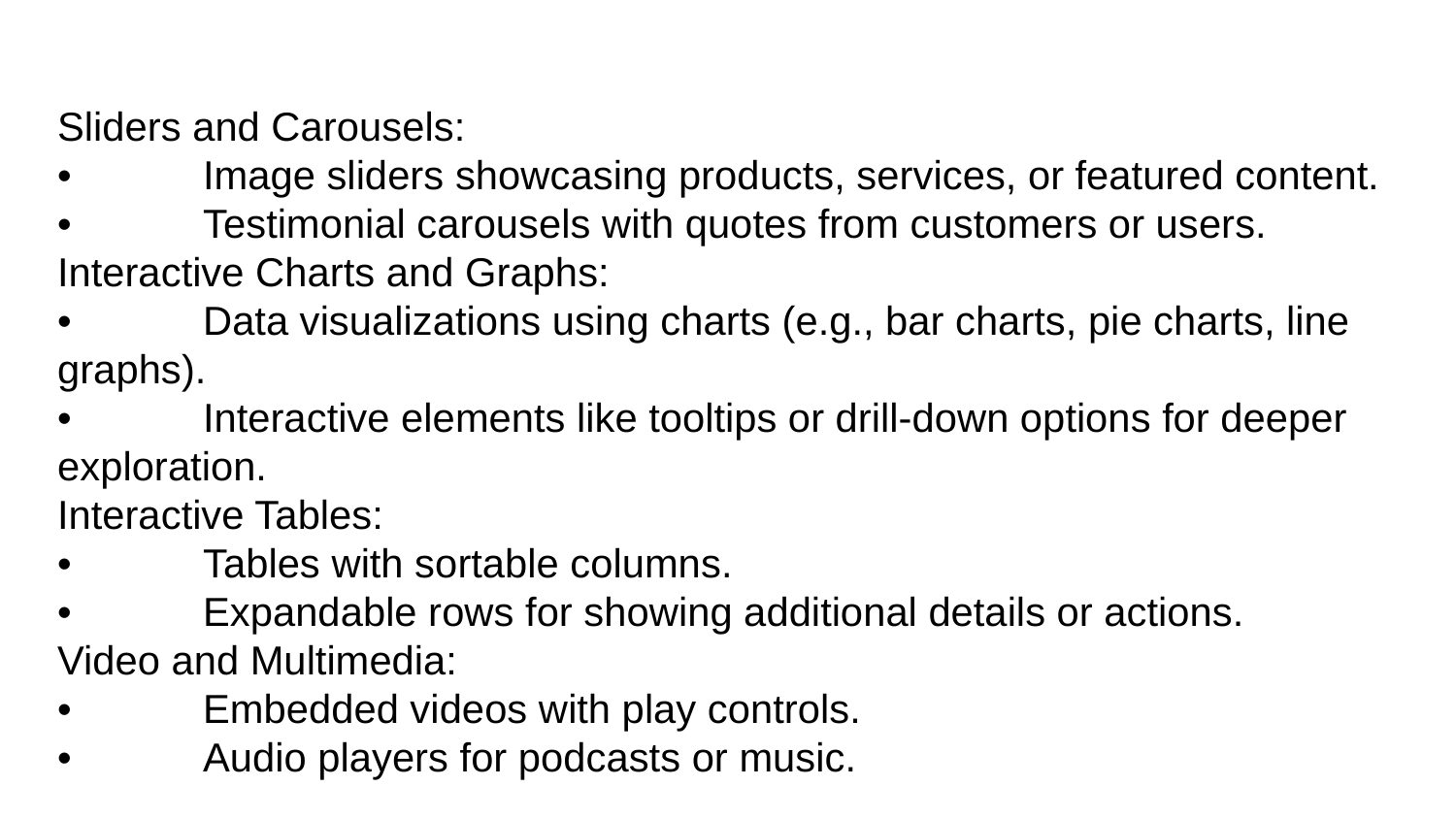

Sliders and Carousels:
•	Image sliders showcasing products, services, or featured content.
•	Testimonial carousels with quotes from customers or users.
Interactive Charts and Graphs:
•	Data visualizations using charts (e.g., bar charts, pie charts, line graphs).
•	Interactive elements like tooltips or drill-down options for deeper exploration.
Interactive Tables:
•	Tables with sortable columns.
•	Expandable rows for showing additional details or actions.
Video and Multimedia:
•	Embedded videos with play controls.
•	Audio players for podcasts or music.